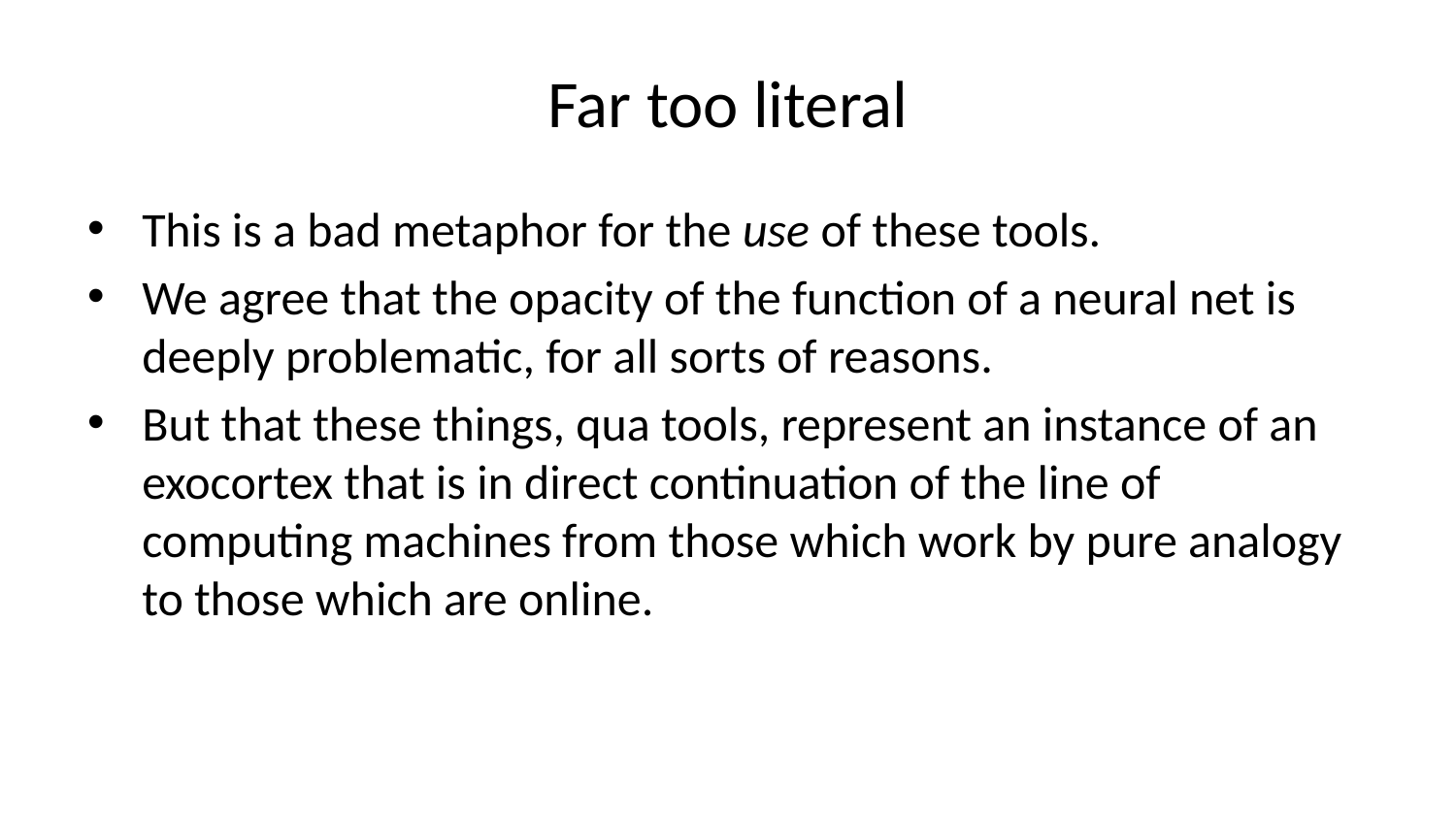

# Far too literal
This is a bad metaphor for the use of these tools.
We agree that the opacity of the function of a neural net is deeply problematic, for all sorts of reasons.
But that these things, qua tools, represent an instance of an exocortex that is in direct continuation of the line of computing machines from those which work by pure analogy to those which are online.